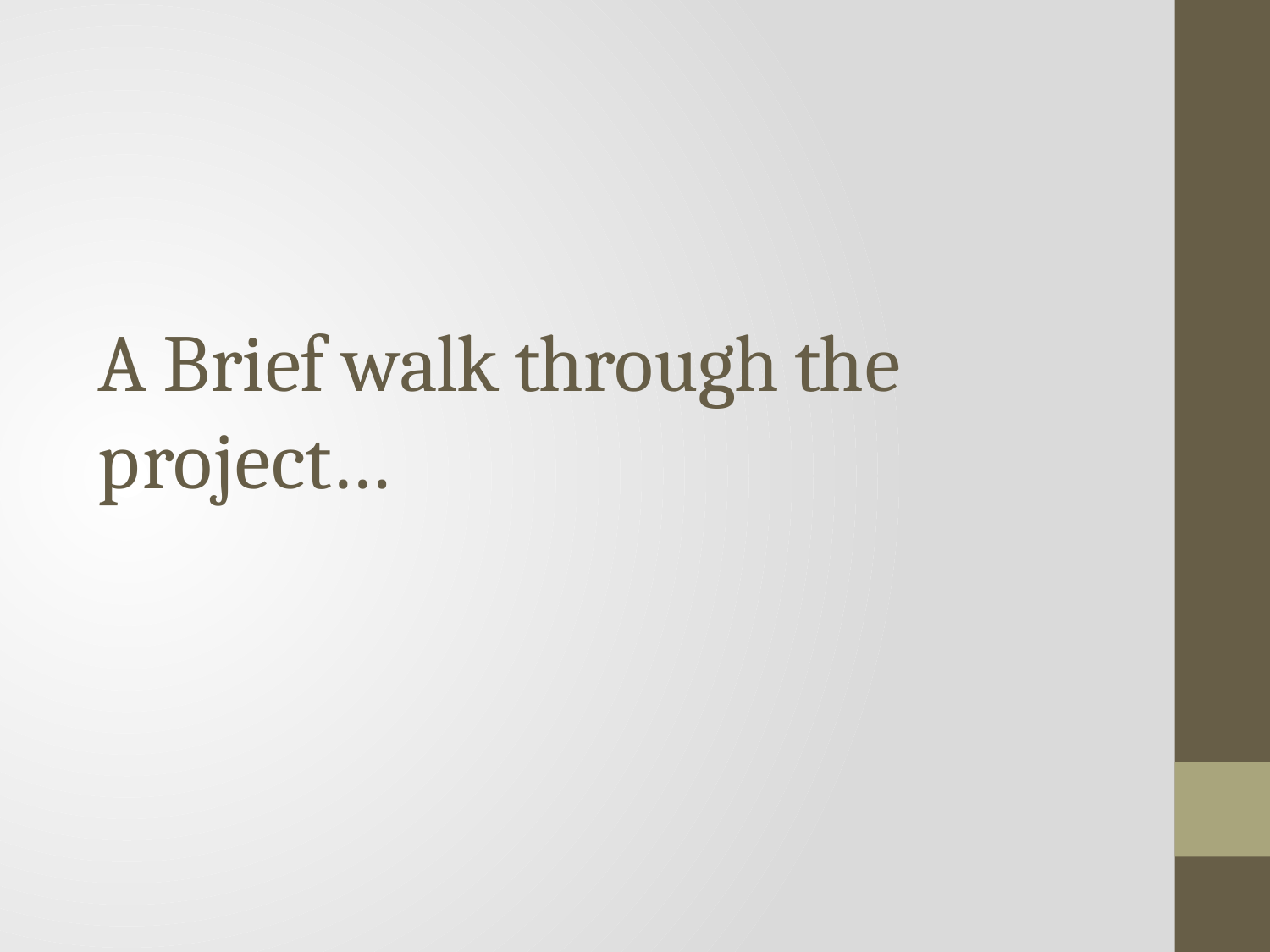

# A Brief walk through the project…